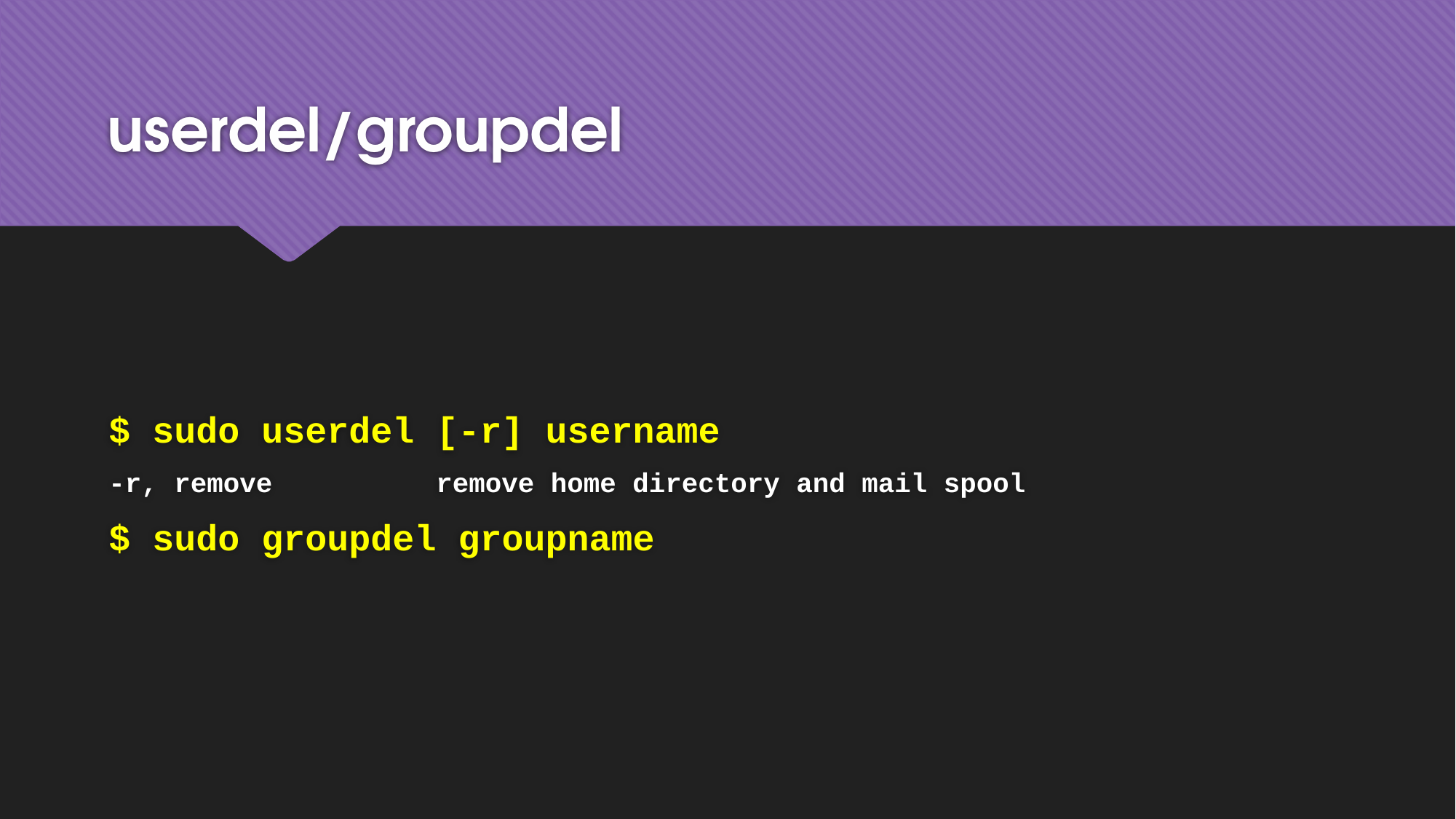

# userdel/groupdel
$ sudo userdel [-r] username
-r, remove		remove home directory and mail spool
$ sudo groupdel groupname